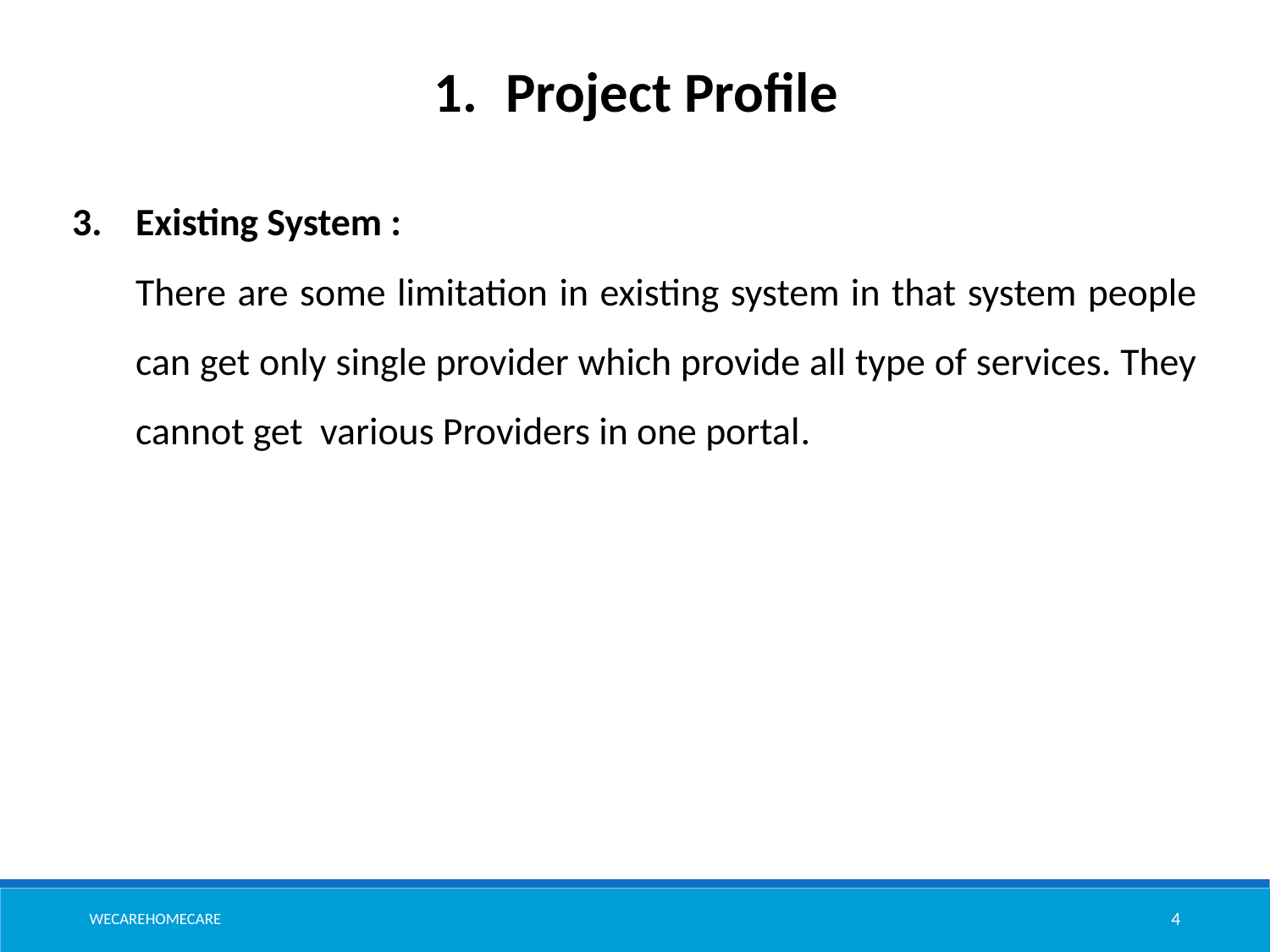

Project Profile
Existing System :
	There are some limitation in existing system in that system people can get only single provider which provide all type of services. They cannot get  various Providers in one portal.
Wecarehomecare
4